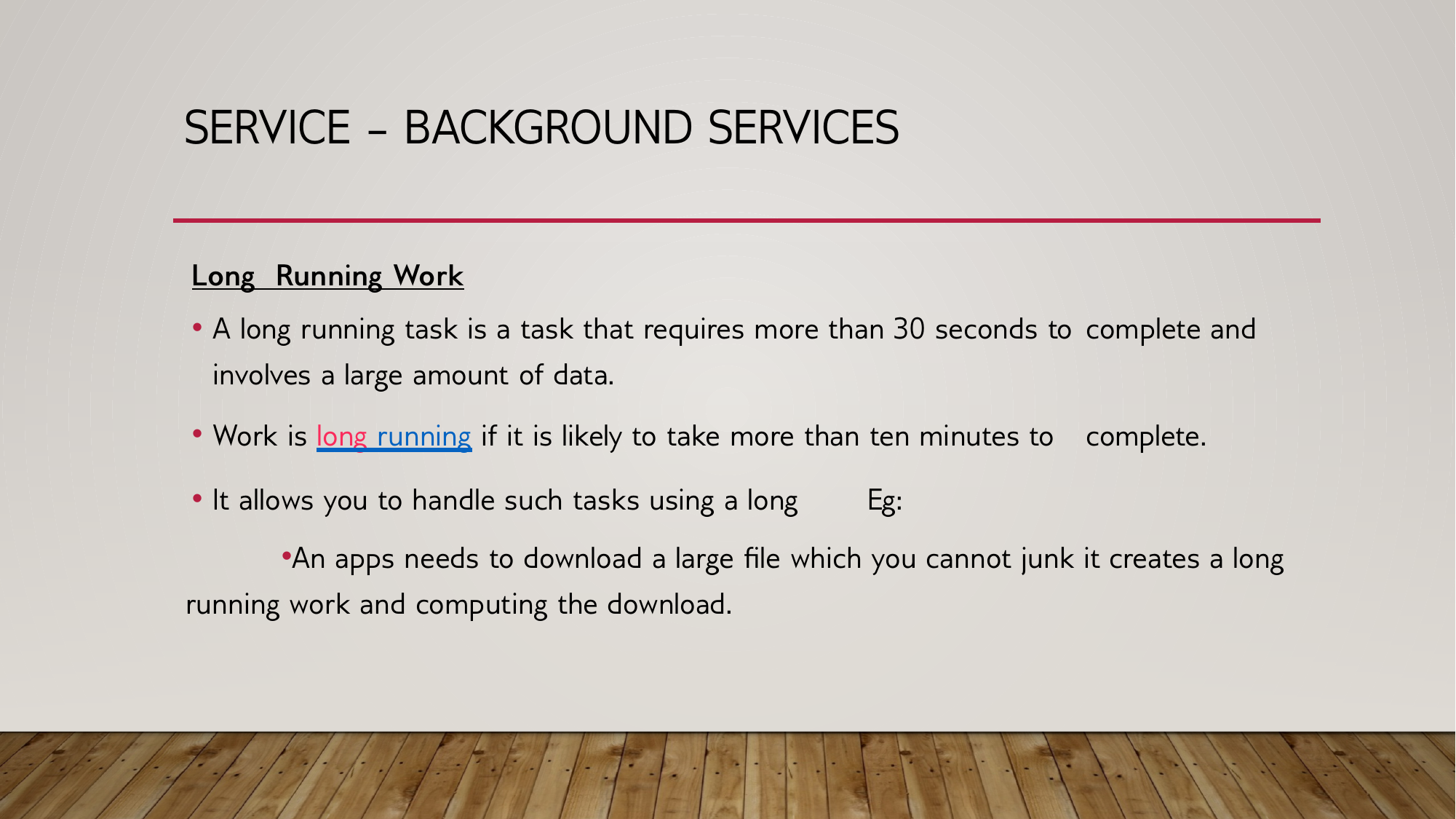

# Service – background services
Long  Running Work
A long running task is a task that requires more than 30 seconds to 	complete and involves a large amount of data.
Work is long running if it is likely to take more than ten minutes to 	complete.
It allows you to handle such tasks using a long 	Eg:
An apps needs to download a large file which you cannot junk it creates a long running work and computing the download.